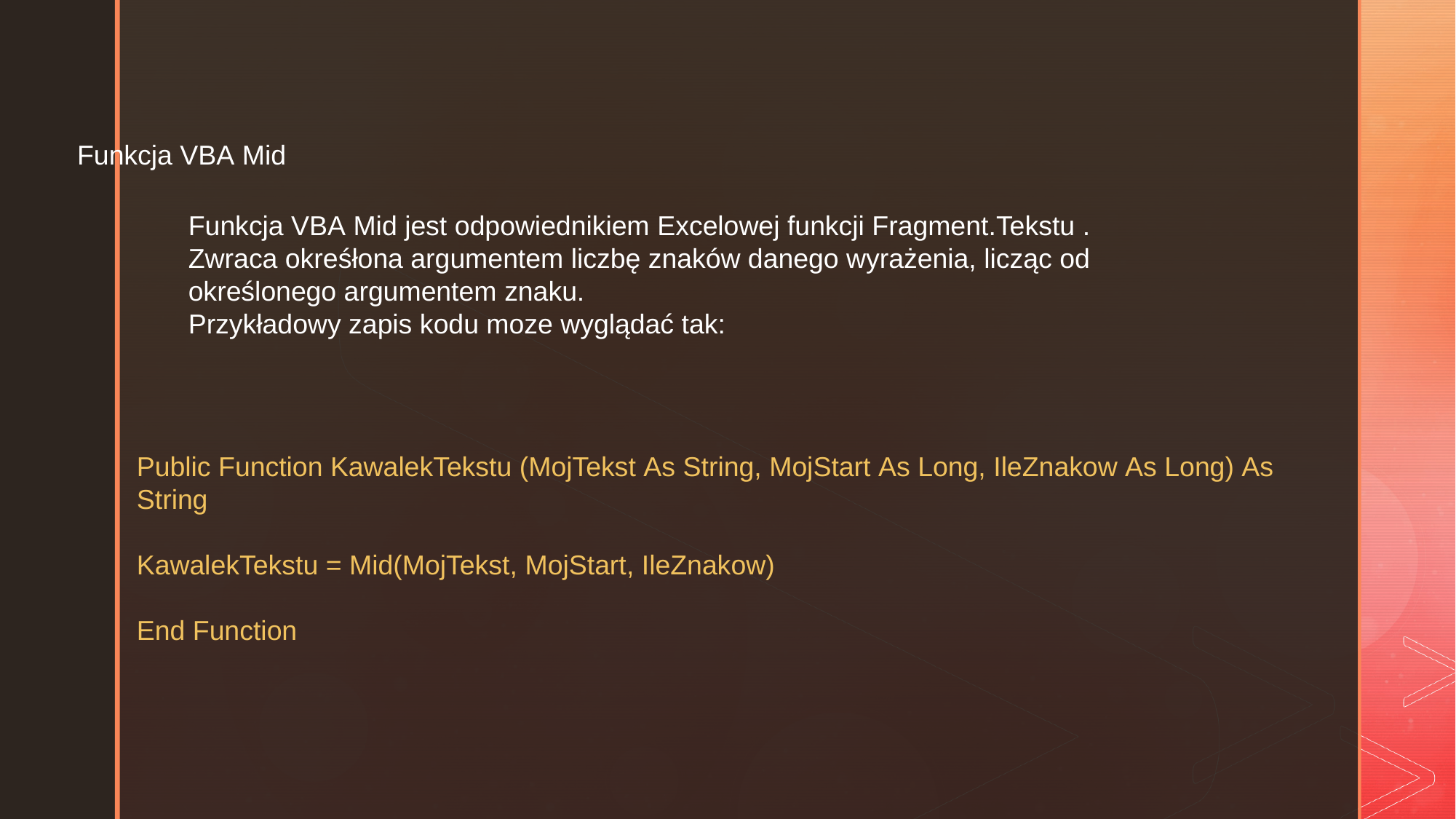

Funkcja VBA Mid
Funkcja VBA Mid jest odpowiednikiem Excelowej funkcji Fragment.Tekstu . Zwraca okreśłona argumentem liczbę znaków danego wyrażenia, licząc od określonego argumentem znaku. 
Przykładowy zapis kodu moze wyglądać tak:
Public Function KawalekTekstu (MojTekst As String, MojStart As Long, IleZnakow As Long) As String
KawalekTekstu = Mid(MojTekst, MojStart, IleZnakow)
End Function